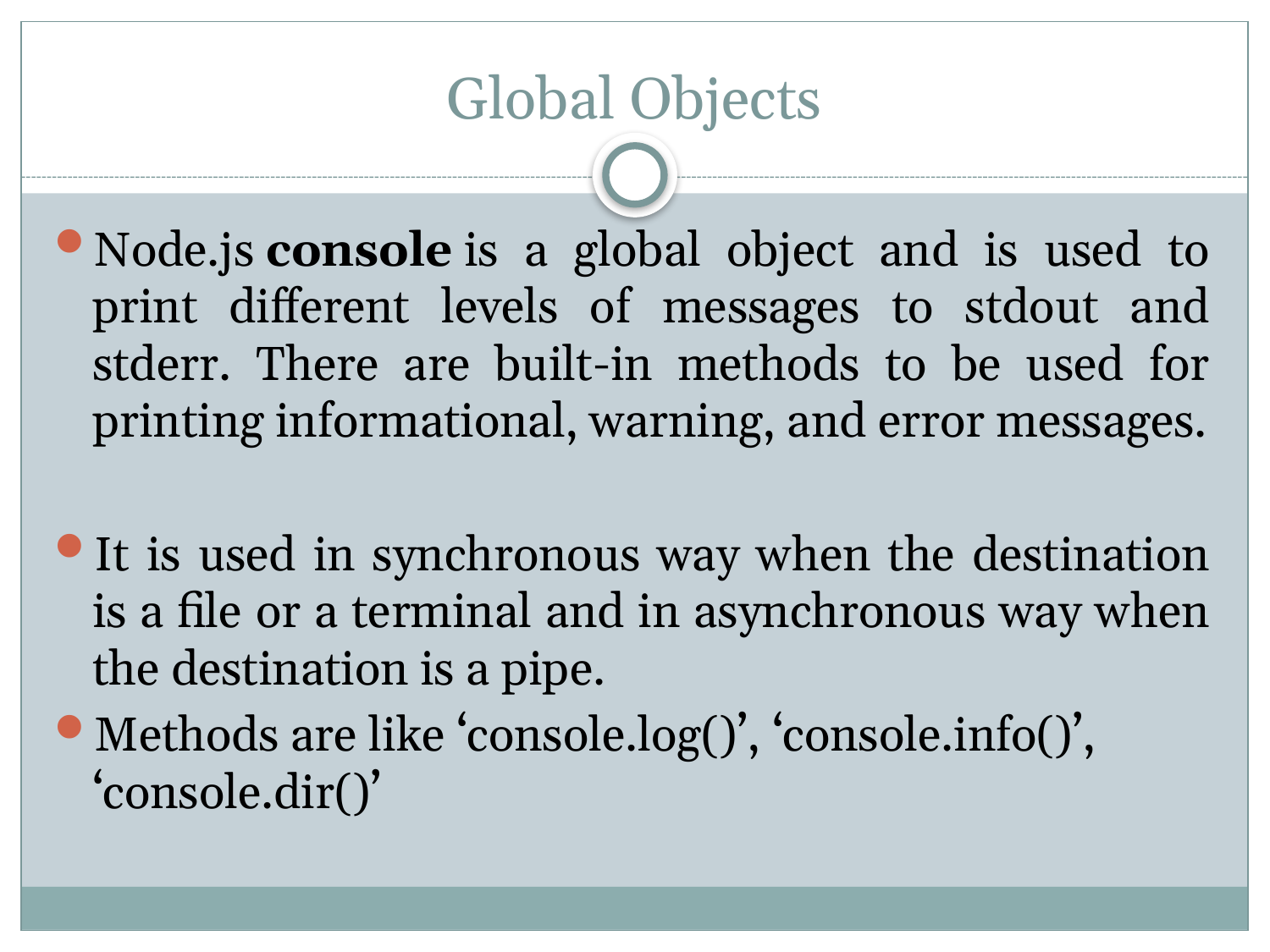

# Global Objects
Node.js console is a global object and is used to print different levels of messages to stdout and stderr. There are built-in methods to be used for printing informational, warning, and error messages.

It is used in synchronous way when the destination is a file or a terminal and in asynchronous way when the destination is a pipe.
Methods are like ‘console.log()’, ‘console.info()’, ‘console.dir()’